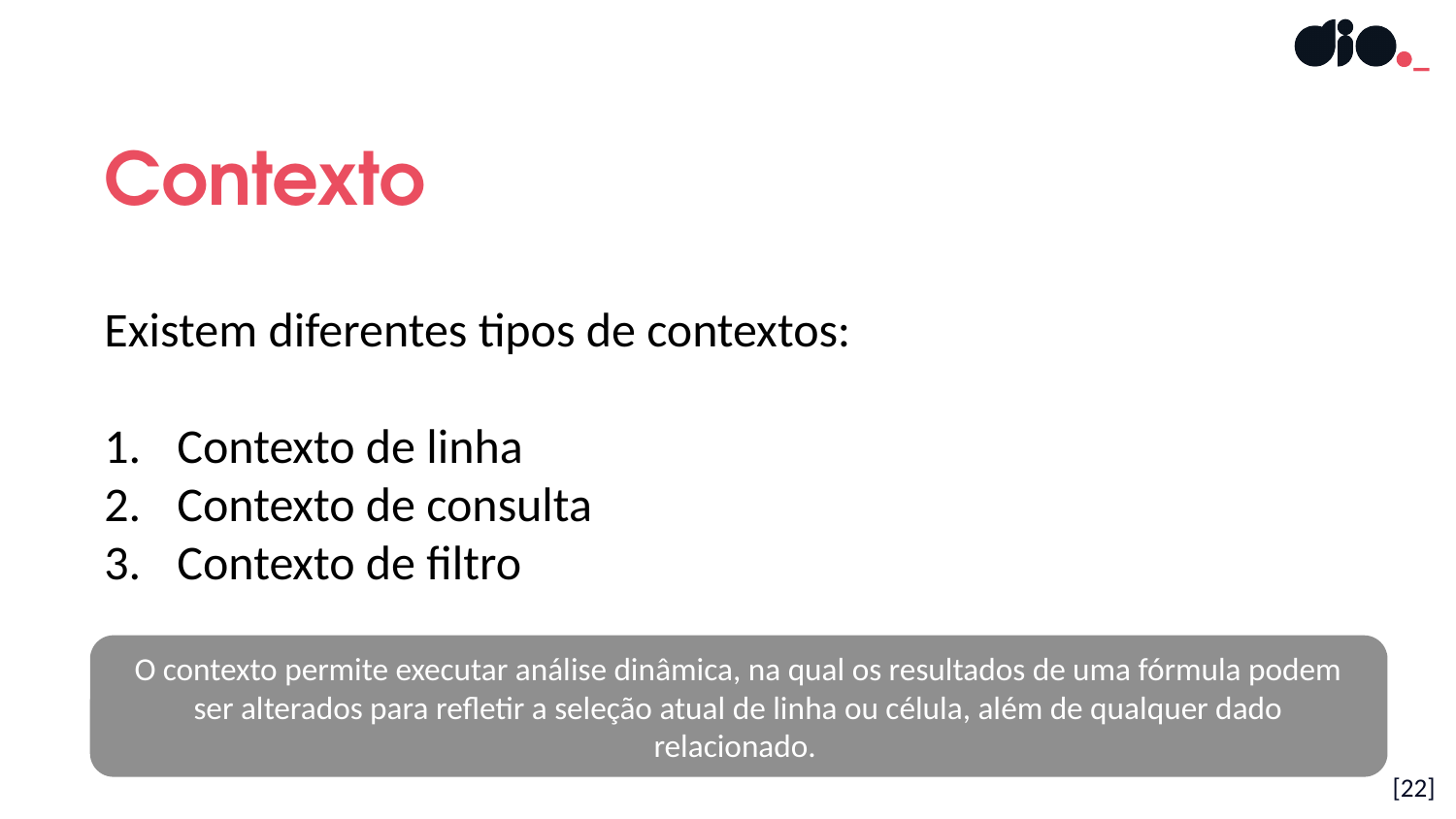

Contexto
Existem diferentes tipos de contextos:

Contexto de linha
Contexto de consulta
Contexto de filtro
O contexto permite executar análise dinâmica, na qual os resultados de uma fórmula podem ser alterados para refletir a seleção atual de linha ou célula, além de qualquer dado relacionado.
[22]